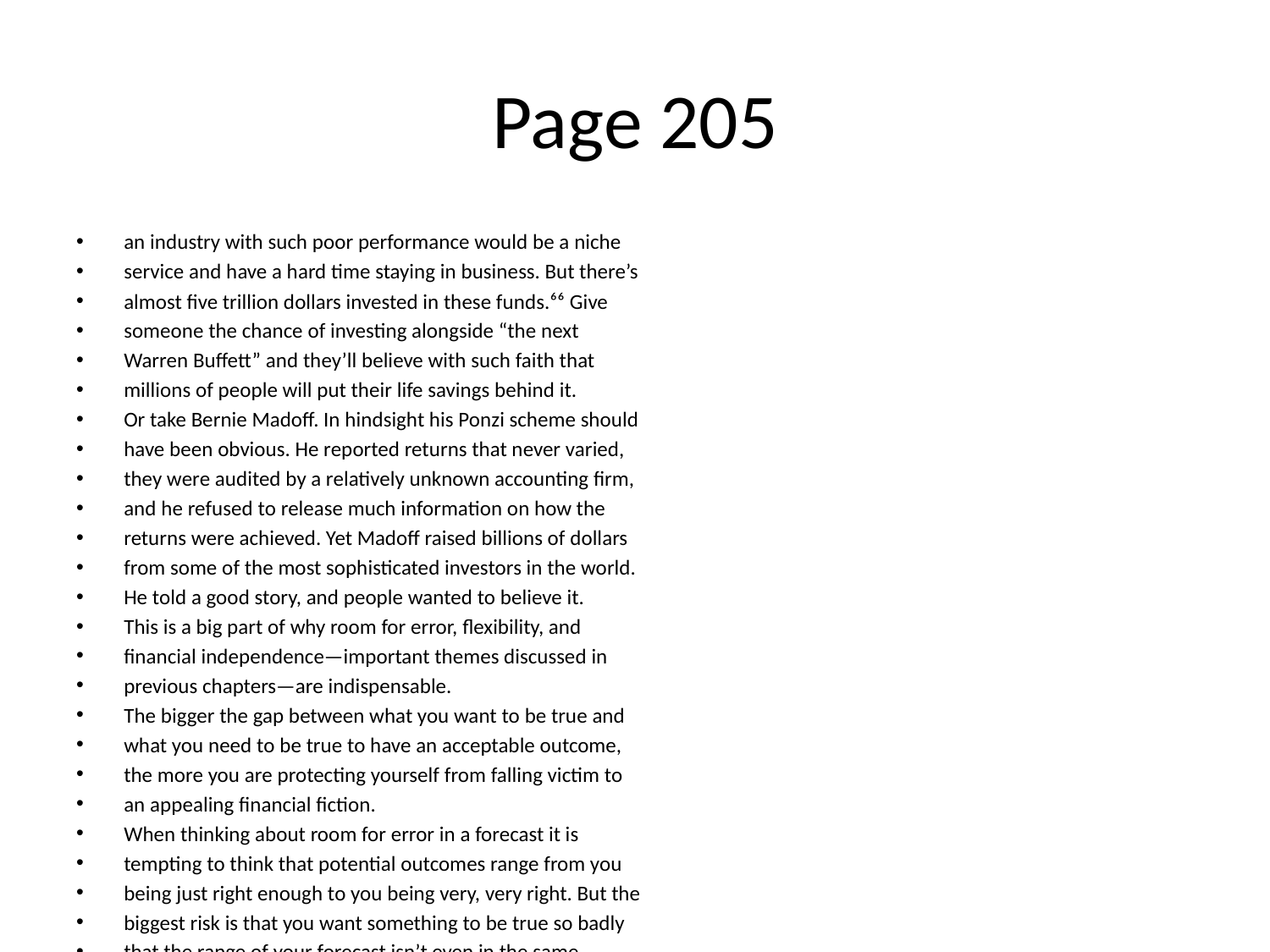

# Page 205
an industry with such poor performance would be a niche
service and have a hard time staying in business. But there’s
almost ﬁve trillion dollars invested in these funds.⁶⁶ Give
someone the chance of investing alongside “the next
Warren Buﬀett” and they’ll believe with such faith that
millions of people will put their life savings behind it.
Or take Bernie Madoﬀ. In hindsight his Ponzi scheme should
have been obvious. He reported returns that never varied,
they were audited by a relatively unknown accounting ﬁrm,
and he refused to release much information on how the
returns were achieved. Yet Madoﬀ raised billions of dollars
from some of the most sophisticated investors in the world.
He told a good story, and people wanted to believe it.
This is a big part of why room for error, ﬂexibility, and
ﬁnancial independence—important themes discussed in
previous chapters—are indispensable.
The bigger the gap between what you want to be true and
what you need to be true to have an acceptable outcome,
the more you are protecting yourself from falling victim to
an appealing ﬁnancial ﬁction.
When thinking about room for error in a forecast it is
tempting to think that potential outcomes range from you
being just right enough to you being very, very right. But the
biggest risk is that you want something to be true so badly
that the range of your forecast isn’t even in the same
ballpark as reality.
In its last 2007 meeting the Federal Reserve predicted what
economic growth would be in 2008 and 2009.⁶⁷ Already
weary of a weakening economy, it was not optimistic. It
predicted a range of potential growth—1.6% growth on the
low end, 2.8% on the high end. That was its margin of